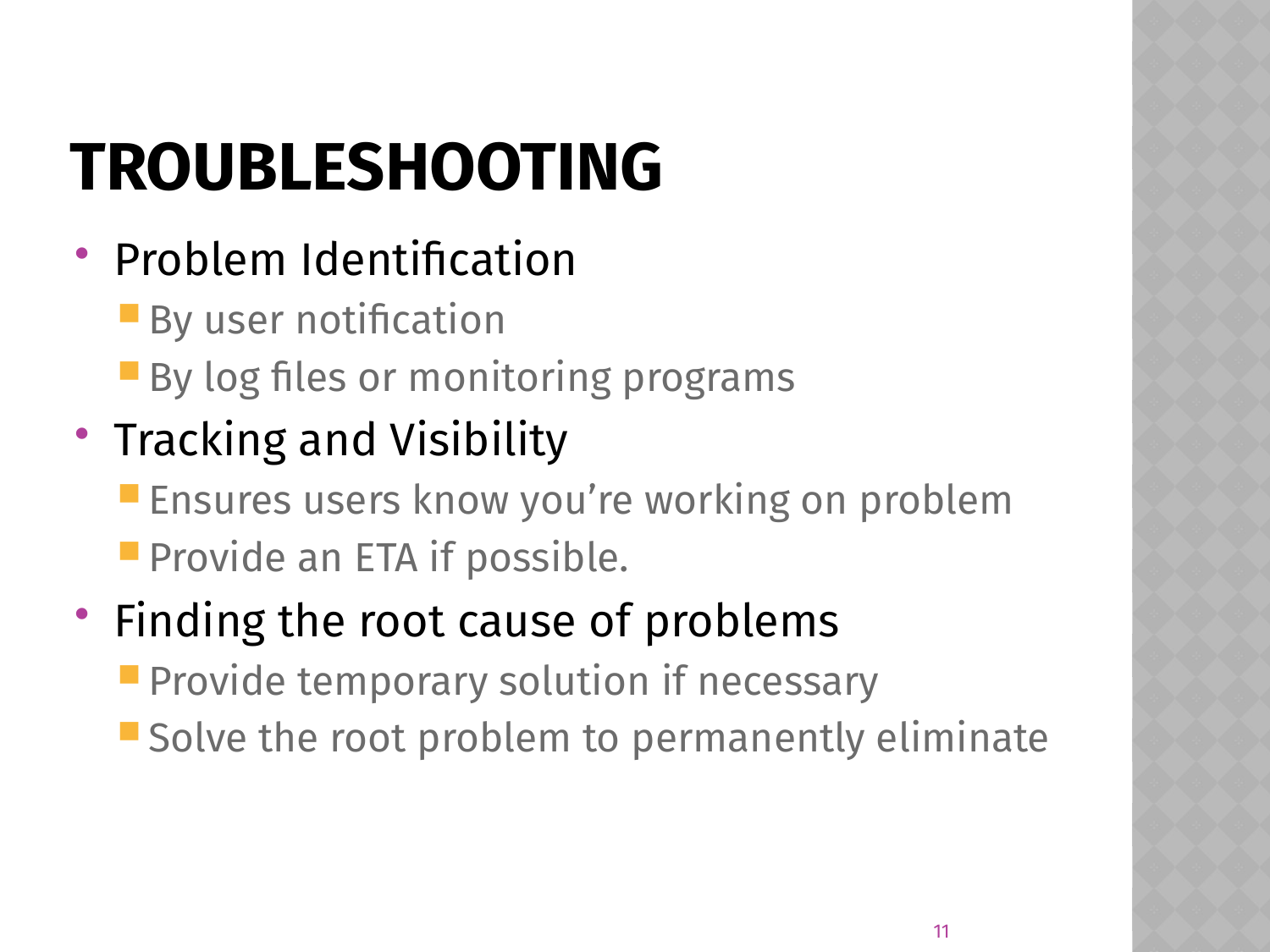

# Troubleshooting
Problem Identification
By user notification
By log files or monitoring programs
Tracking and Visibility
Ensures users know you’re working on problem
Provide an ETA if possible.
Finding the root cause of problems
Provide temporary solution if necessary
Solve the root problem to permanently eliminate
11